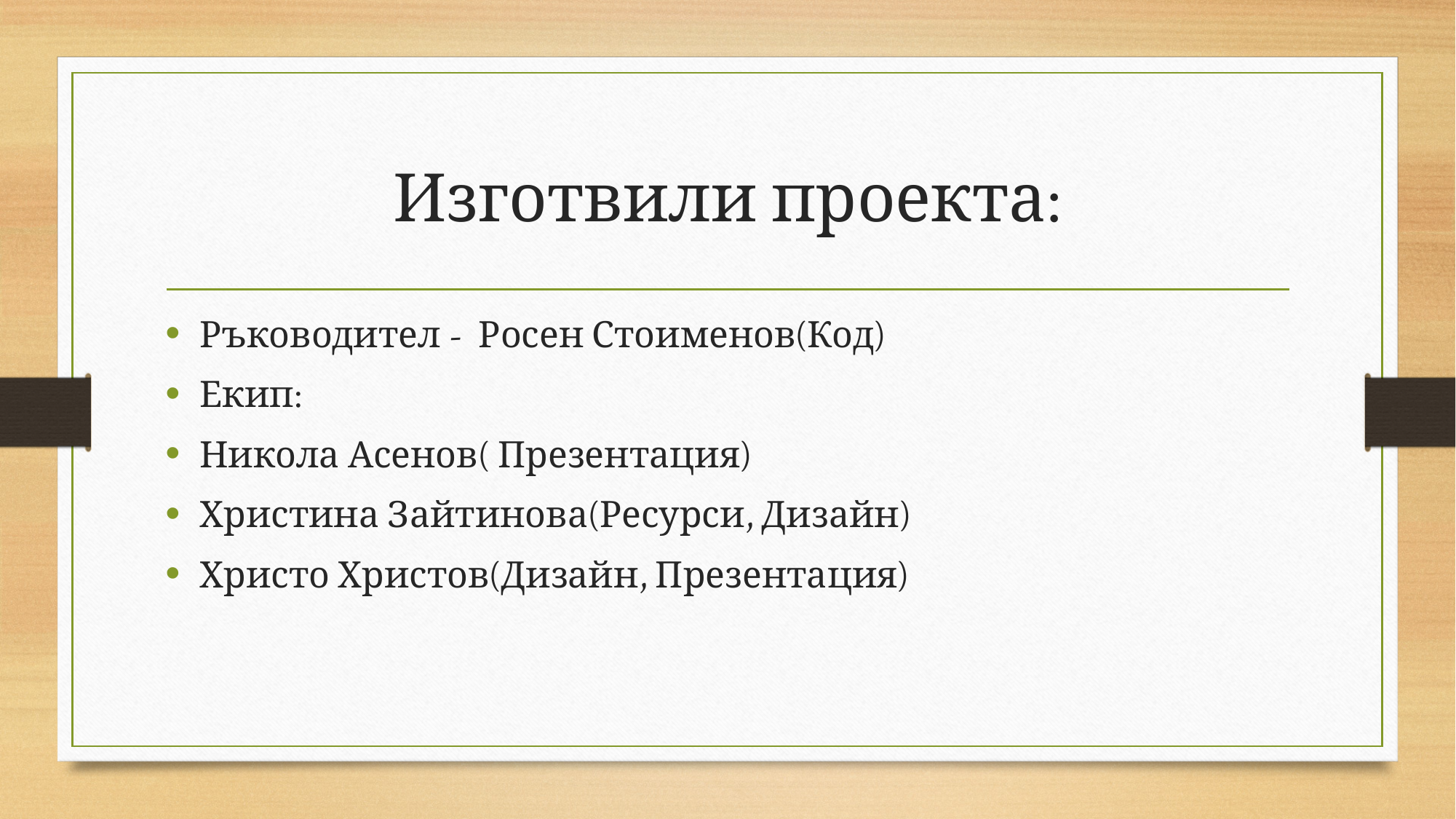

# Изготвили проекта:
Ръководител -  Росен Стоименов(Код)
Екип:
Никола Асенов( Презентация)
Христина Зайтинова(Ресурси, Дизайн)
Христо Христов(Дизайн, Презентация)